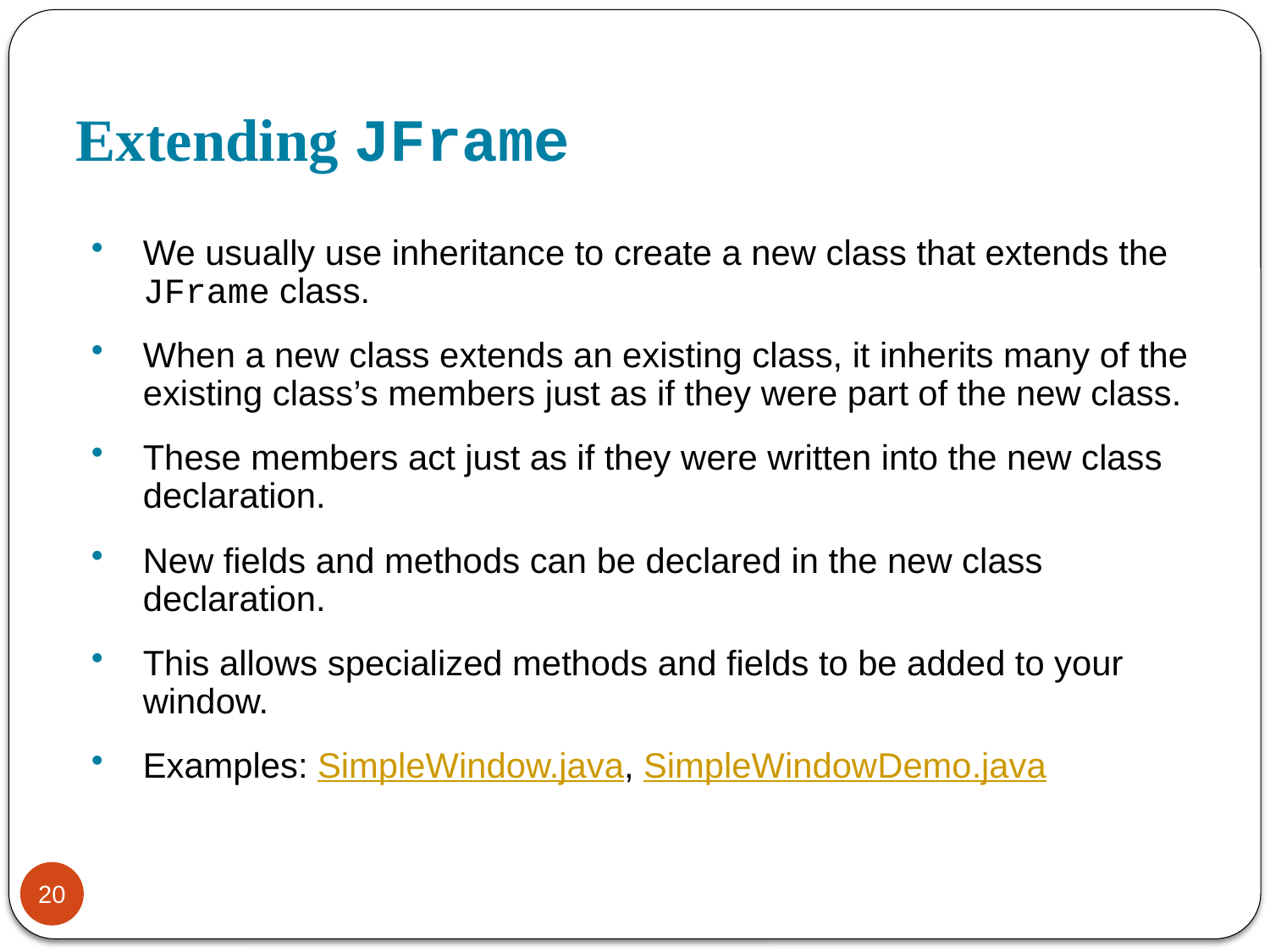

# Extending JFrame
We usually use inheritance to create a new class that extends the JFrame class.
When a new class extends an existing class, it inherits many of the existing class’s members just as if they were part of the new class.
These members act just as if they were written into the new class declaration.
New fields and methods can be declared in the new class declaration.
This allows specialized methods and fields to be added to your window.
Examples: SimpleWindow.java, SimpleWindowDemo.java
20